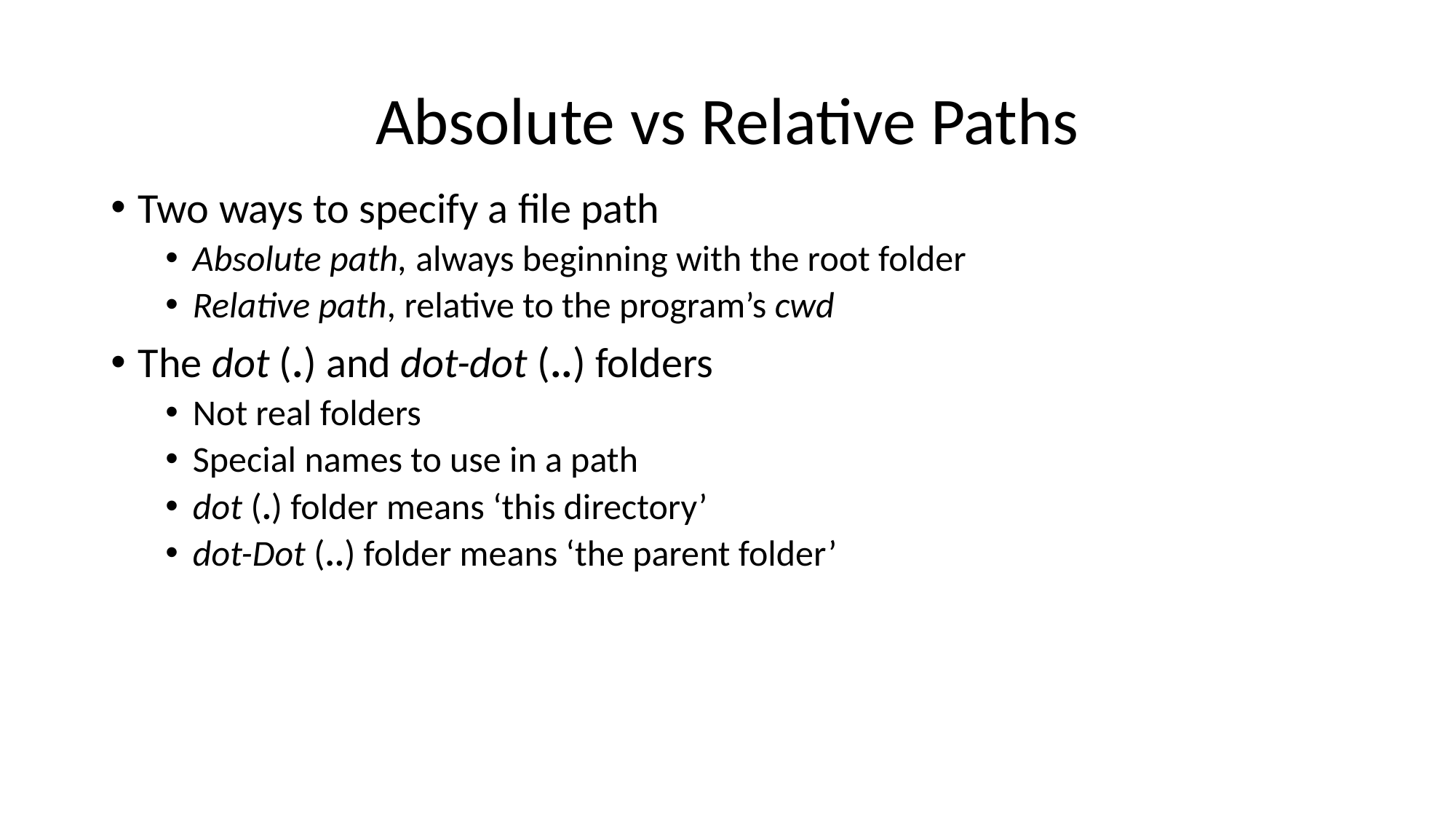

# Absolute vs Relative Paths
Two ways to specify a file path
Absolute path, always beginning with the root folder
Relative path, relative to the program’s cwd
The dot (.) and dot-dot (..) folders
Not real folders
Special names to use in a path
dot (.) folder means ‘this directory’
dot-Dot (..) folder means ‘the parent folder’